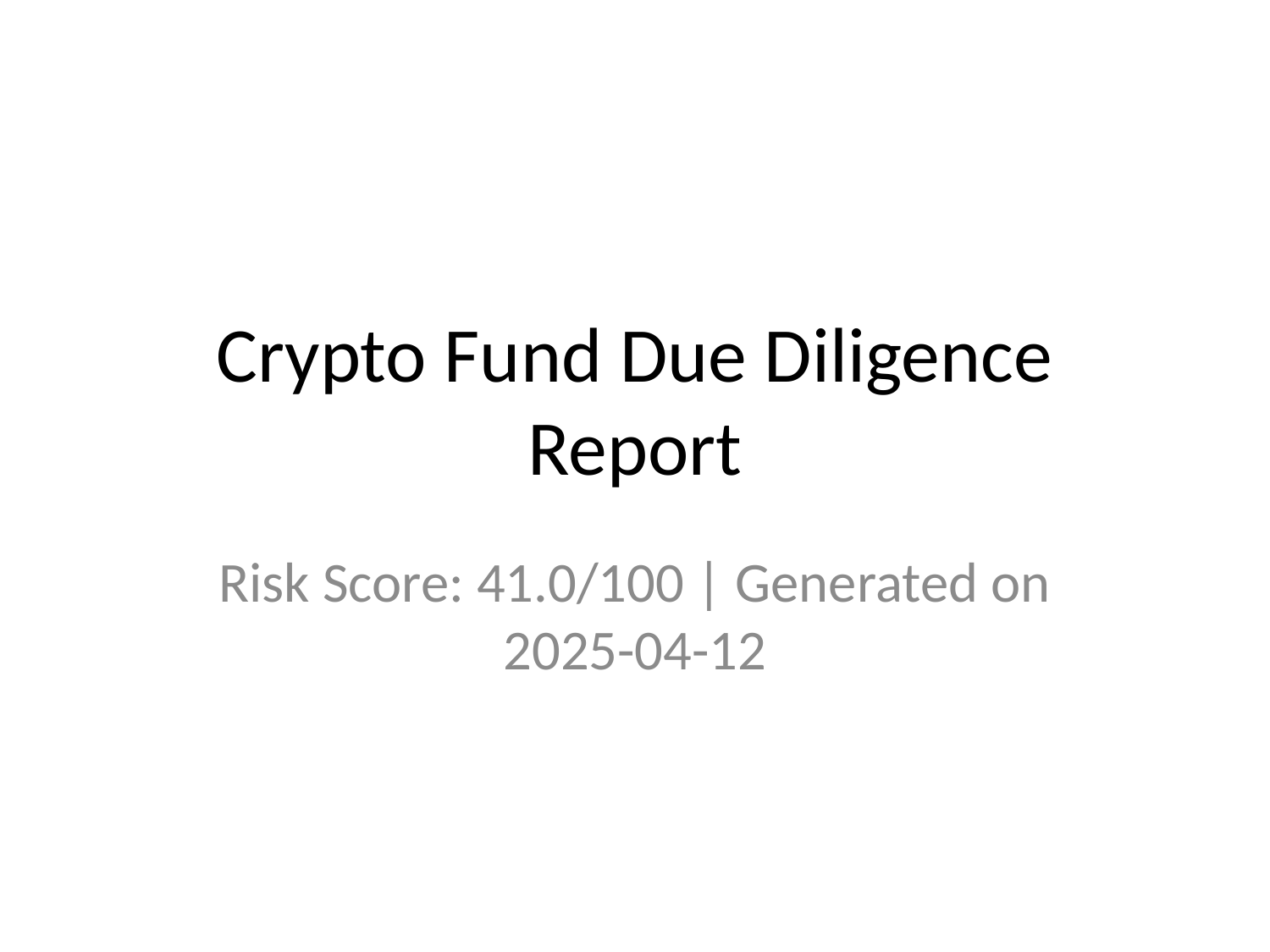

# Crypto Fund Due Diligence Report
Risk Score: 41.0/100 | Generated on 2025-04-12